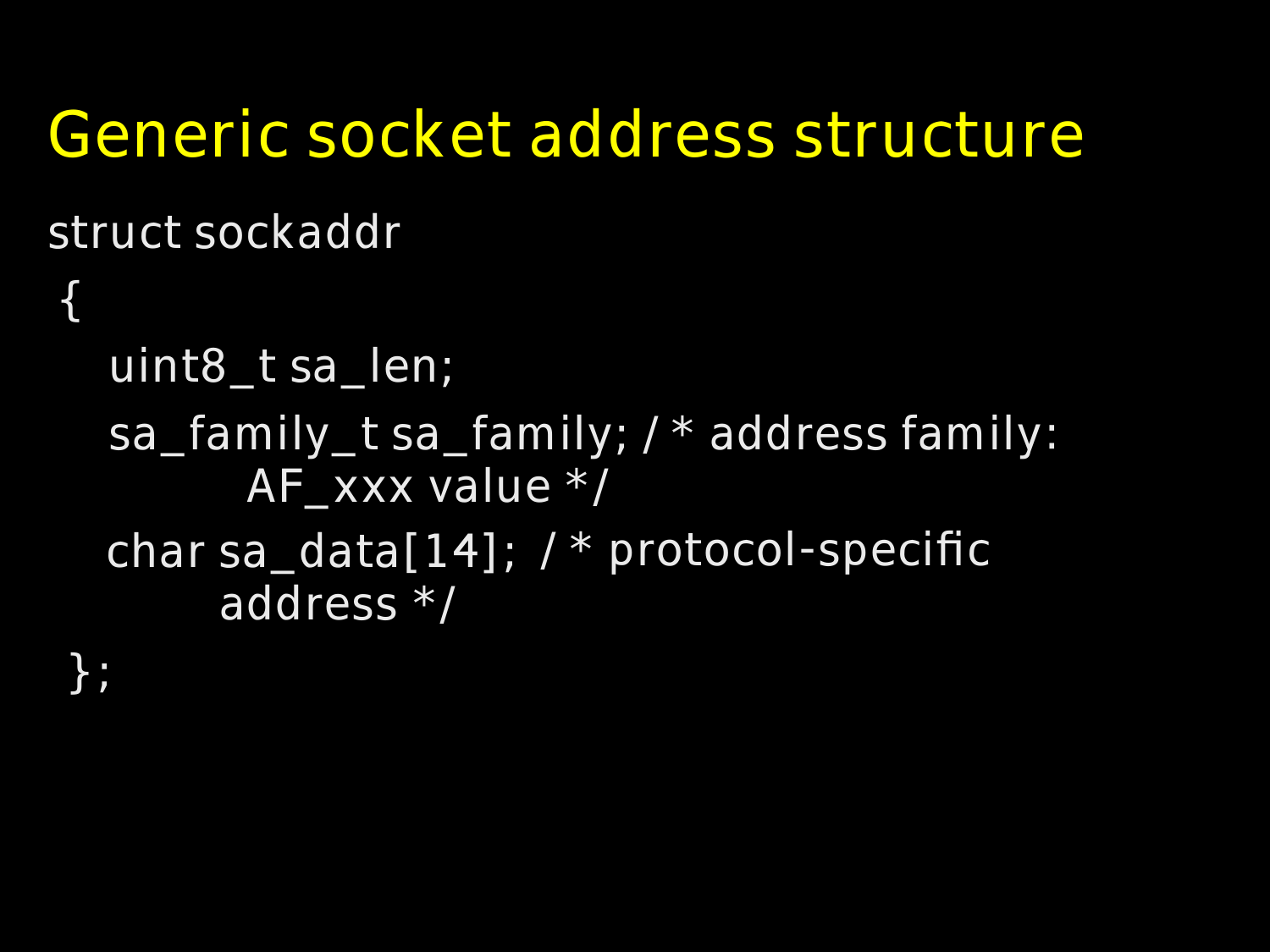

Generic socket address structure

struct sockaddr
	{
		uint8_t sa_len;
		sa_family_t sa_family; /* address family:
			AF_xxx value */
/* protocol-specific
char sa_data[14];
	address */
};